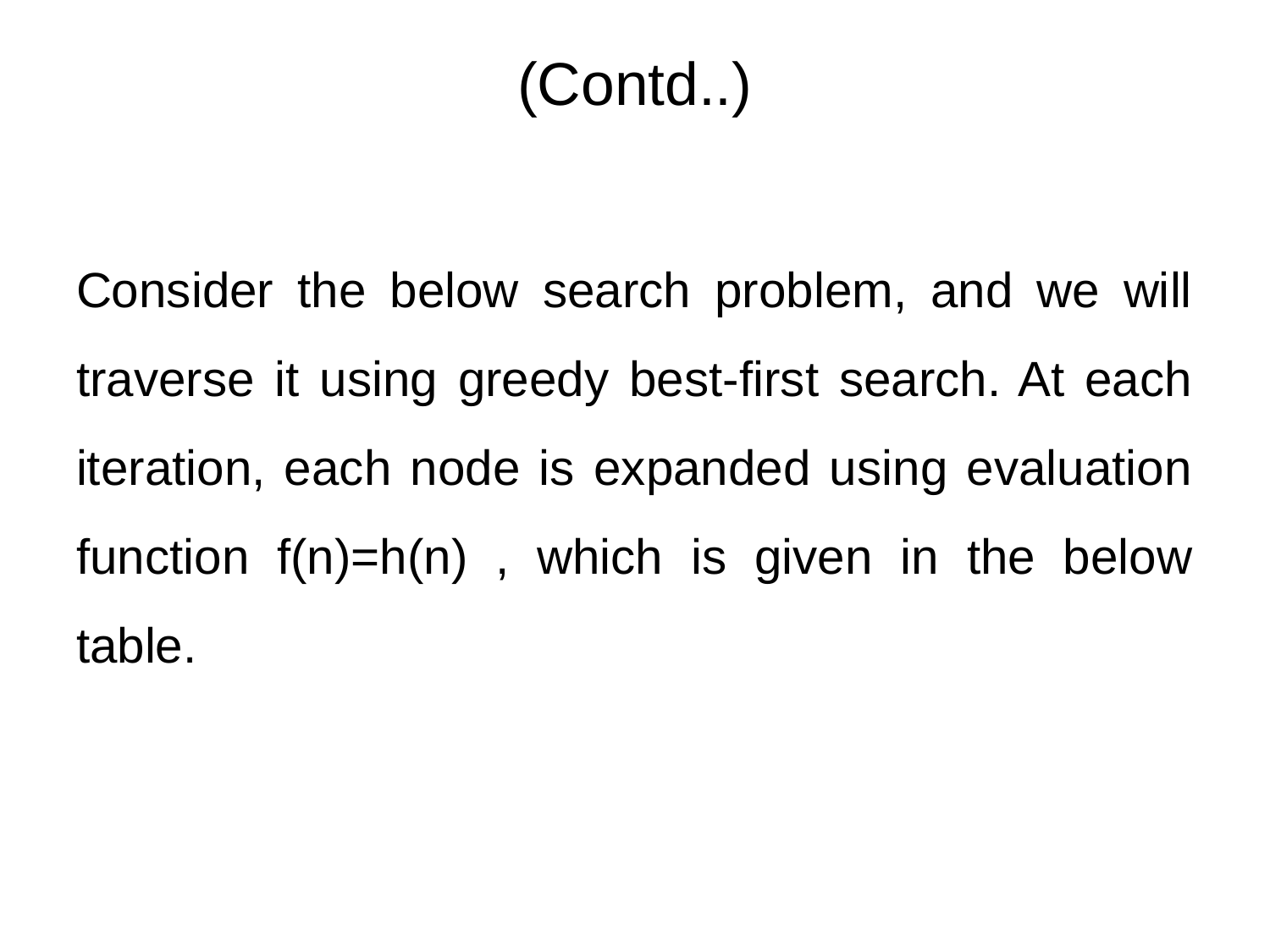

# (Contd..)
Consider the below search problem, and we will traverse it using greedy best-first search. At each iteration, each node is expanded using evaluation function f(n)=h(n) , which is given in the below table.